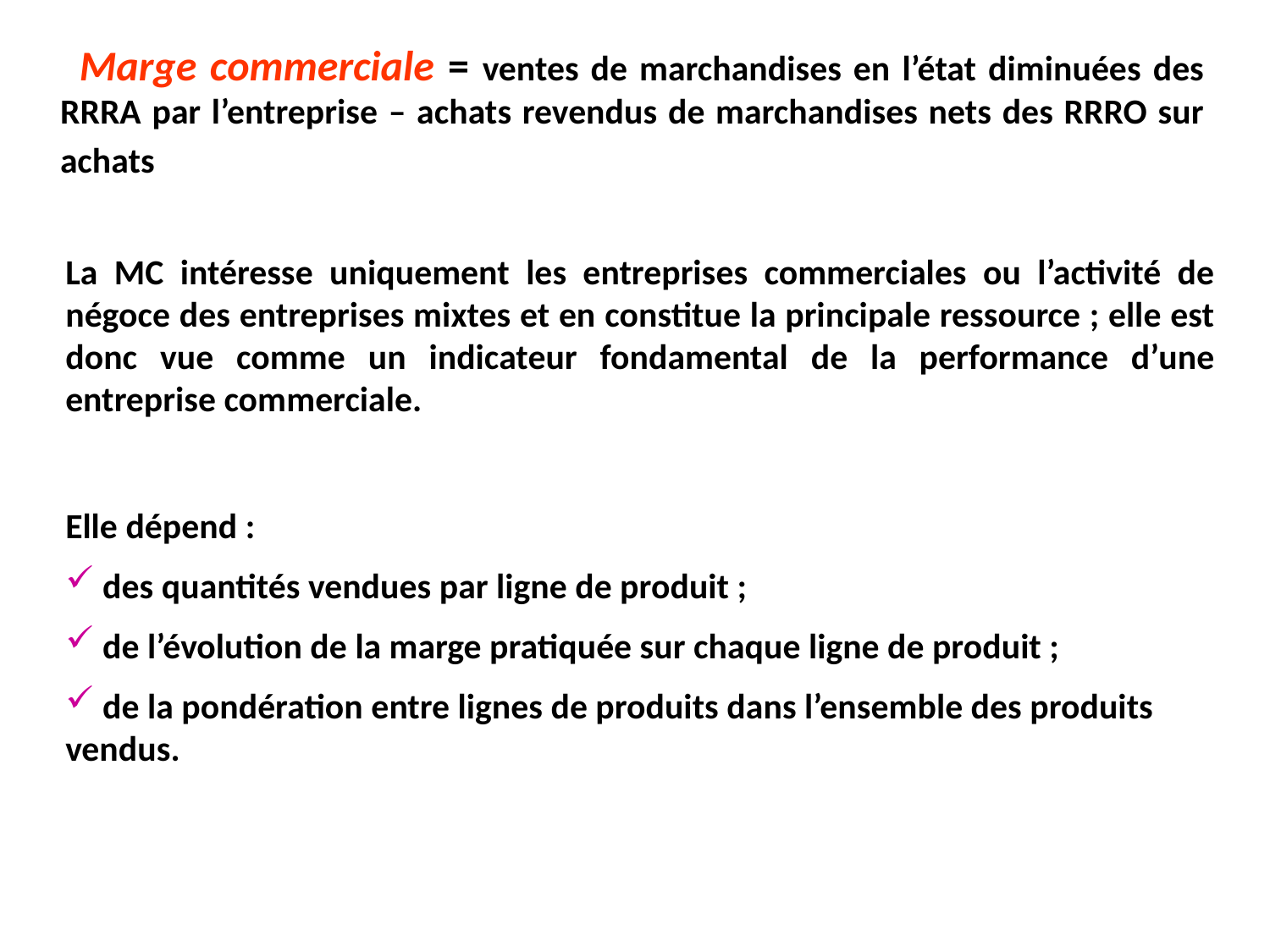

Marge commerciale = ventes de marchandises en l’état diminuées des RRRA par l’entreprise – achats revendus de marchandises nets des RRRO sur achats
La MC intéresse uniquement les entreprises commerciales ou l’activité de négoce des entreprises mixtes et en constitue la principale ressource ; elle est donc vue comme un indicateur fondamental de la performance d’une entreprise commerciale.
Elle dépend :
 des quantités vendues par ligne de produit ;
 de l’évolution de la marge pratiquée sur chaque ligne de produit ;
 de la pondération entre lignes de produits dans l’ensemble des produits vendus.